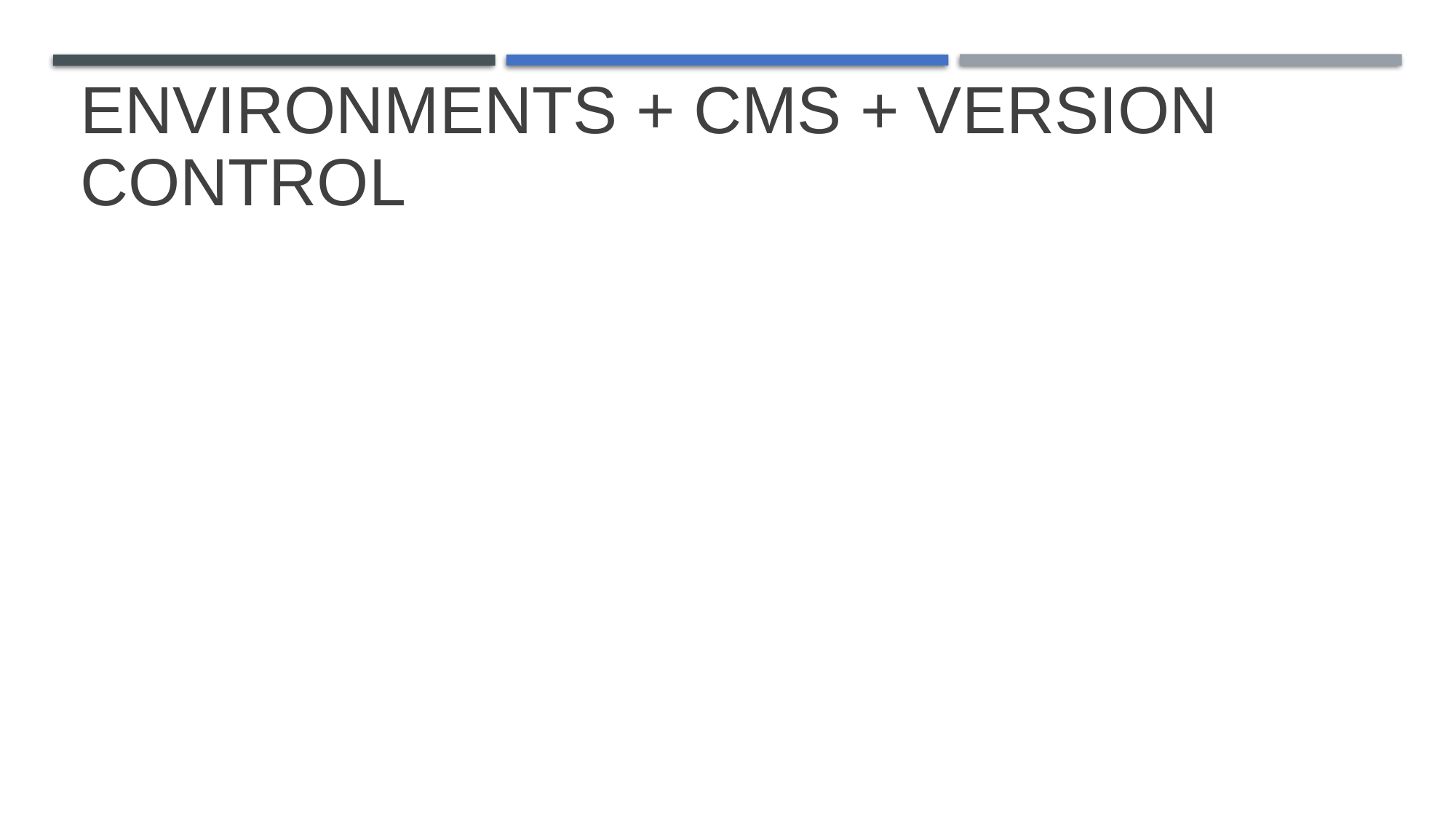

# Environments + cms + version control